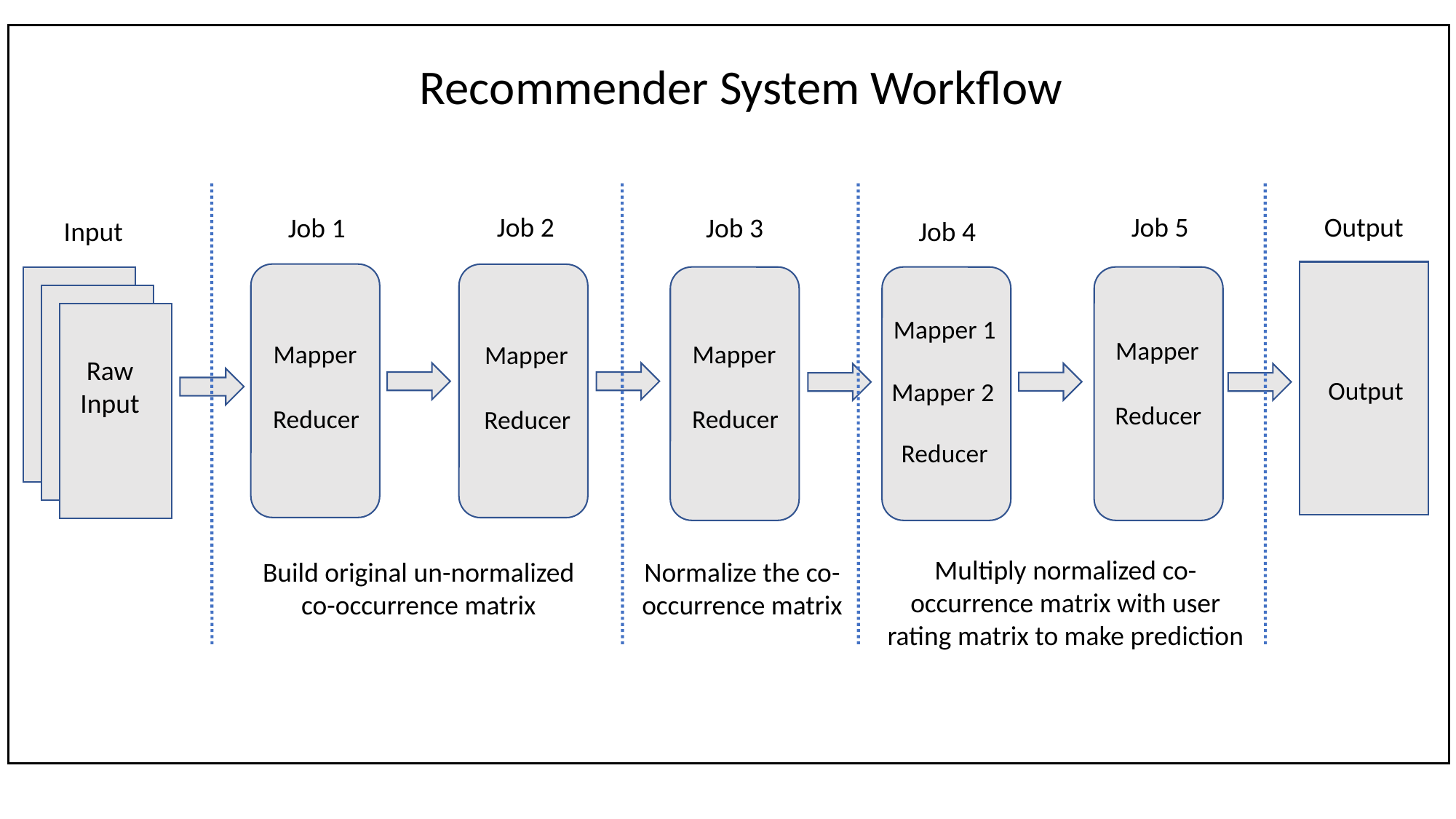

Recommender System Workflow
Output
Job 2
Job 5
Job 3
Job 1
Job 4
Input

Mapper 1
Mapper
Mapper
Mapper
Mapper
Raw Input

Output
Mapper 2
Reducer
Reducer
Reducer
Reducer
Reducer
Multiply normalized co-occurrence matrix with user rating matrix to make prediction
Build original un-normalized
co-occurrence matrix
Normalize the co-occurrence matrix